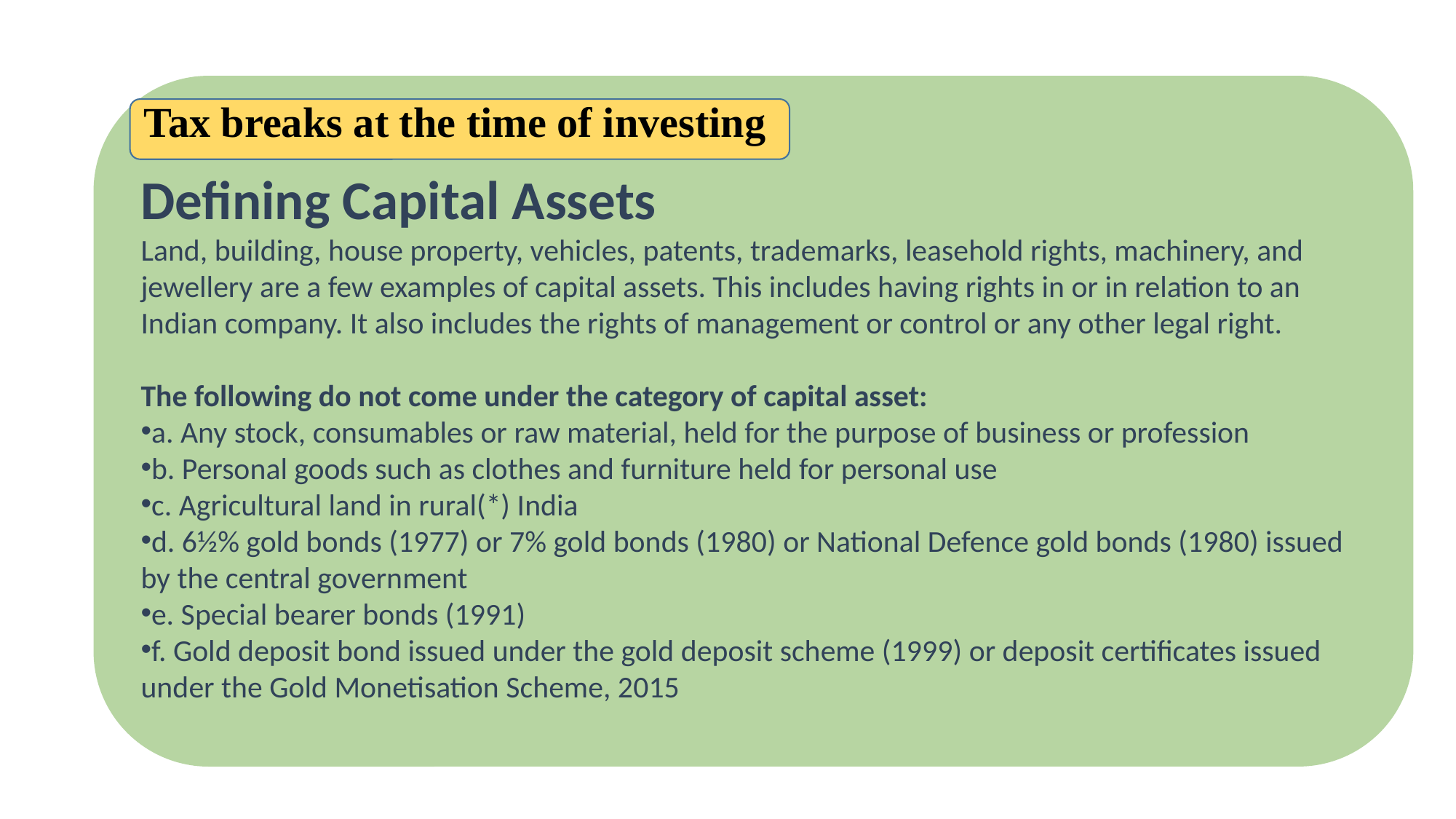

Tax breaks at the time of investing
Defining Capital Assets
Land, building, house property, vehicles, patents, trademarks, leasehold rights, machinery, and jewellery are a few examples of capital assets. This includes having rights in or in relation to an Indian company. It also includes the rights of management or control or any other legal right.

The following do not come under the category of capital asset:
a. Any stock, consumables or raw material, held for the purpose of business or profession
b. Personal goods such as clothes and furniture held for personal use
c. Agricultural land in rural(*) India
d. 6½% gold bonds (1977) or 7% gold bonds (1980) or National Defence gold bonds (1980) issued by the central government
e. Special bearer bonds (1991)
f. Gold deposit bond issued under the gold deposit scheme (1999) or deposit certificates issued under the Gold Monetisation Scheme, 2015